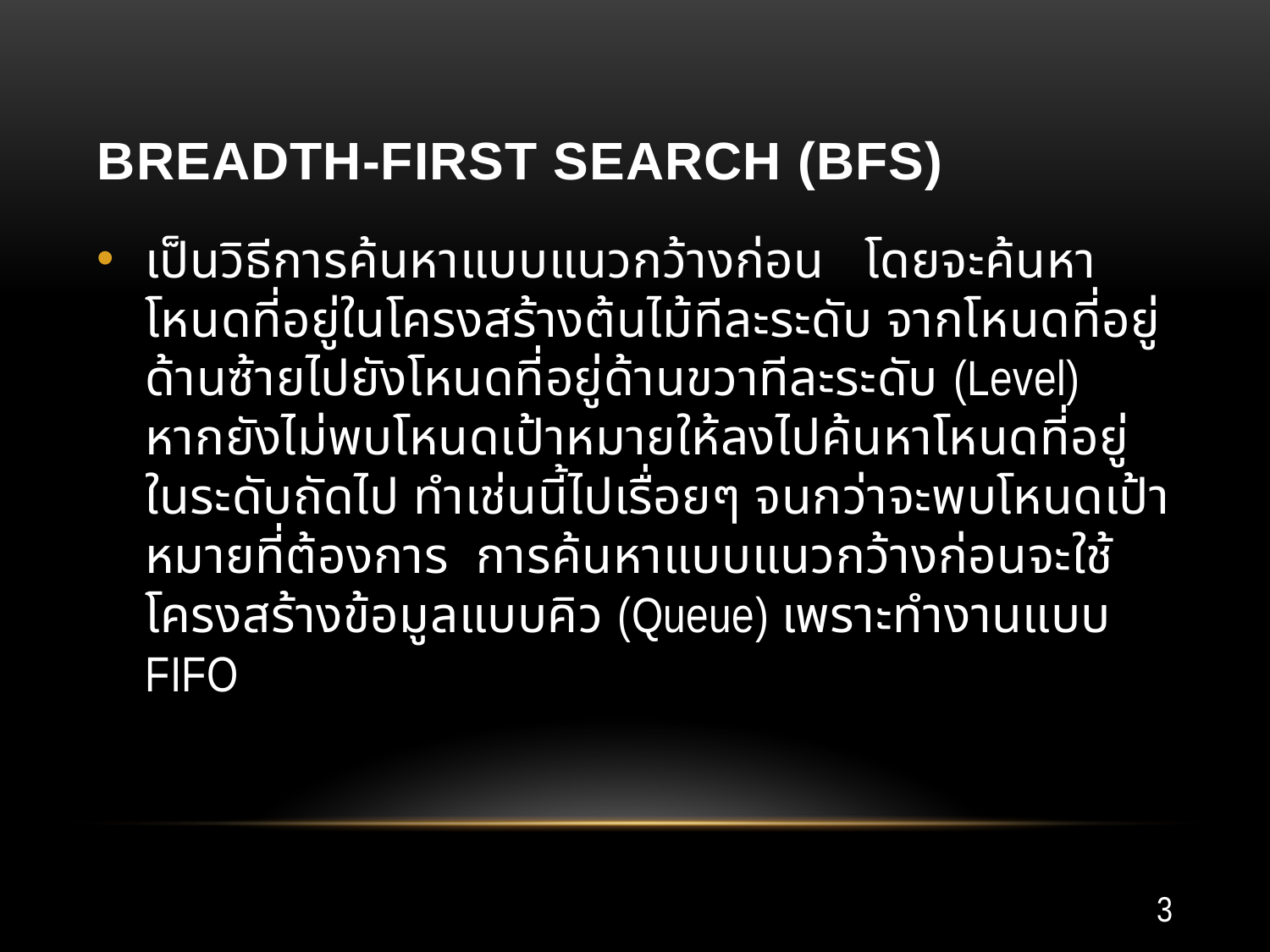

# Breadth-First Search (BFS)
เป็นวิธีการค้นหาแบบแนวกว้างก่อน   โดยจะค้นหาโหนดที่อยู่ในโครงสร้างต้นไม้ทีละระดับ จากโหนดที่อยู่ด้านซ้ายไปยังโหนดที่อยู่ด้านขวาทีละระดับ (Level) หากยังไม่พบโหนดเป้าหมายให้ลงไปค้นหาโหนดที่อยู่ในระดับถัดไป ทำเช่นนี้ไปเรื่อยๆ จนกว่าจะพบโหนดเป้าหมายที่ต้องการ  การค้นหาแบบแนวกว้างก่อนจะใช้โครงสร้างข้อมูลแบบคิว (Queue) เพราะทำงานแบบ FIFO

3